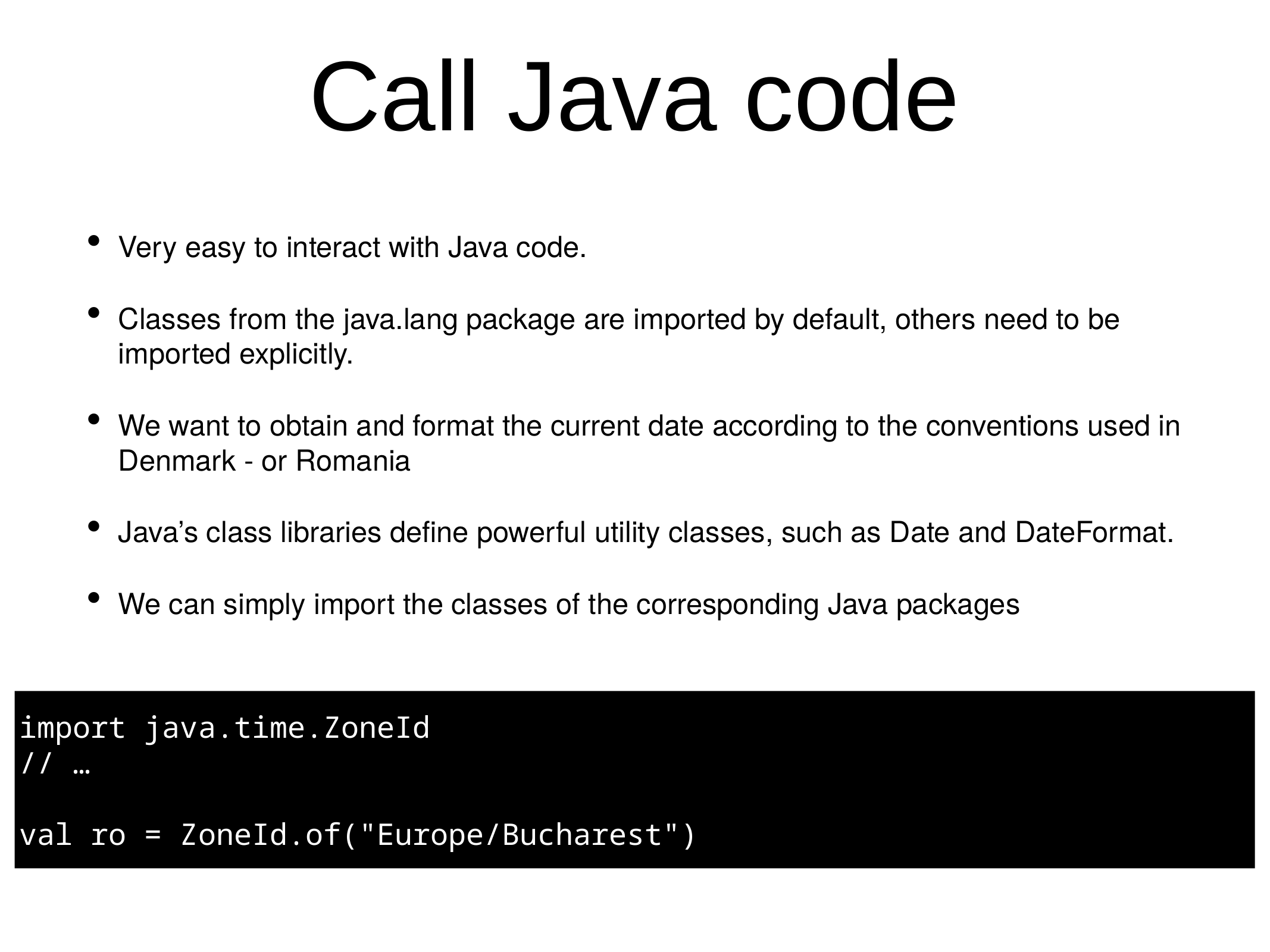

# Call Java code
Very easy to interact with Java code.
Classes from the java.lang package are imported by default, others need to be imported explicitly.
We want to obtain and format the current date according to the conventions used in Denmark - or Romania
Java’s class libraries define powerful utility classes, such as Date and DateFormat.
We can simply import the classes of the corresponding Java packages
import java.time.ZoneId
// …

val ro = ZoneId.of("Europe/Bucharest")